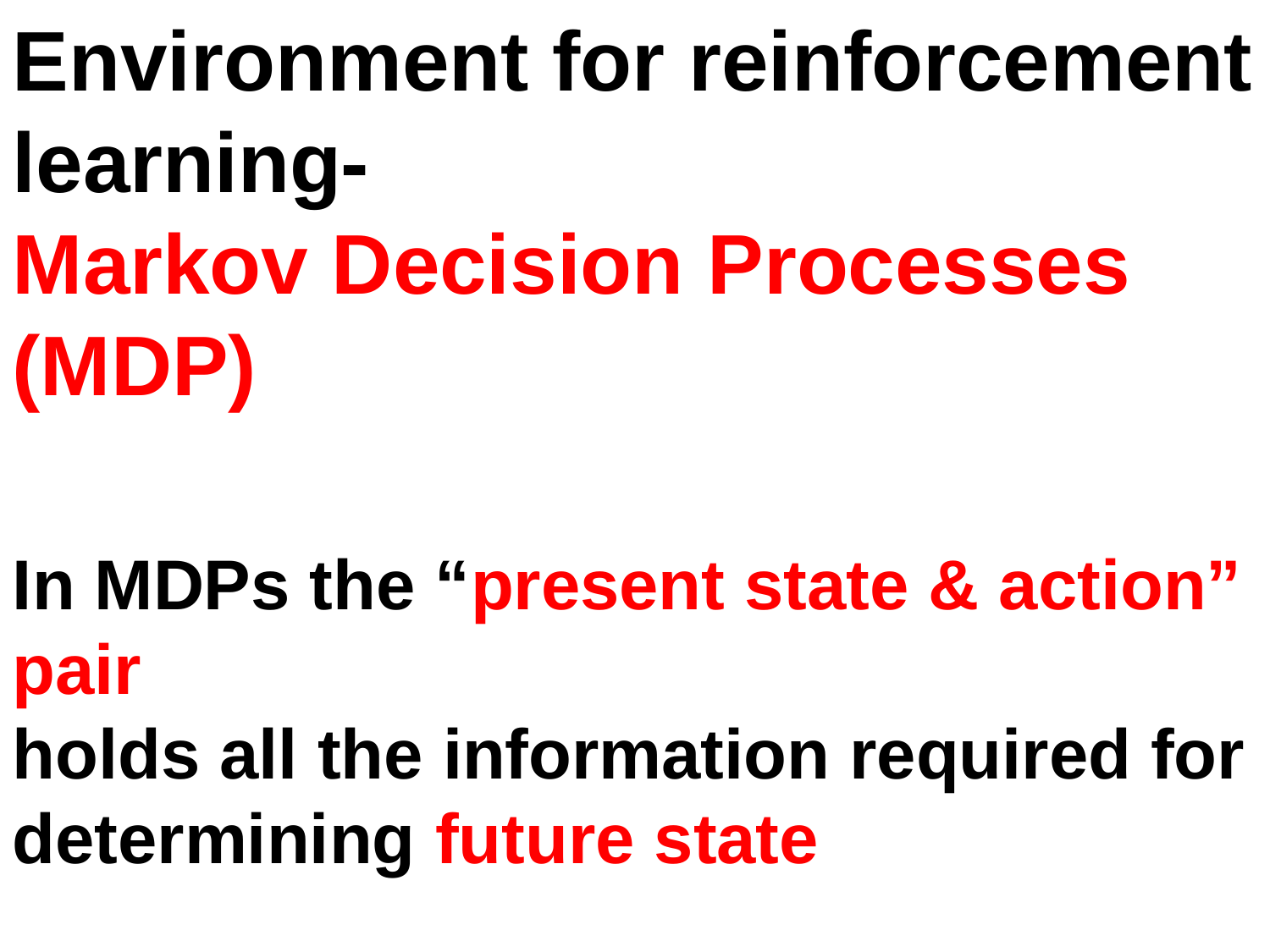

Environment for reinforcement learning-
Markov Decision Processes (MDP)

In MDPs the “present state & action” pair
holds all the information required for determining future state